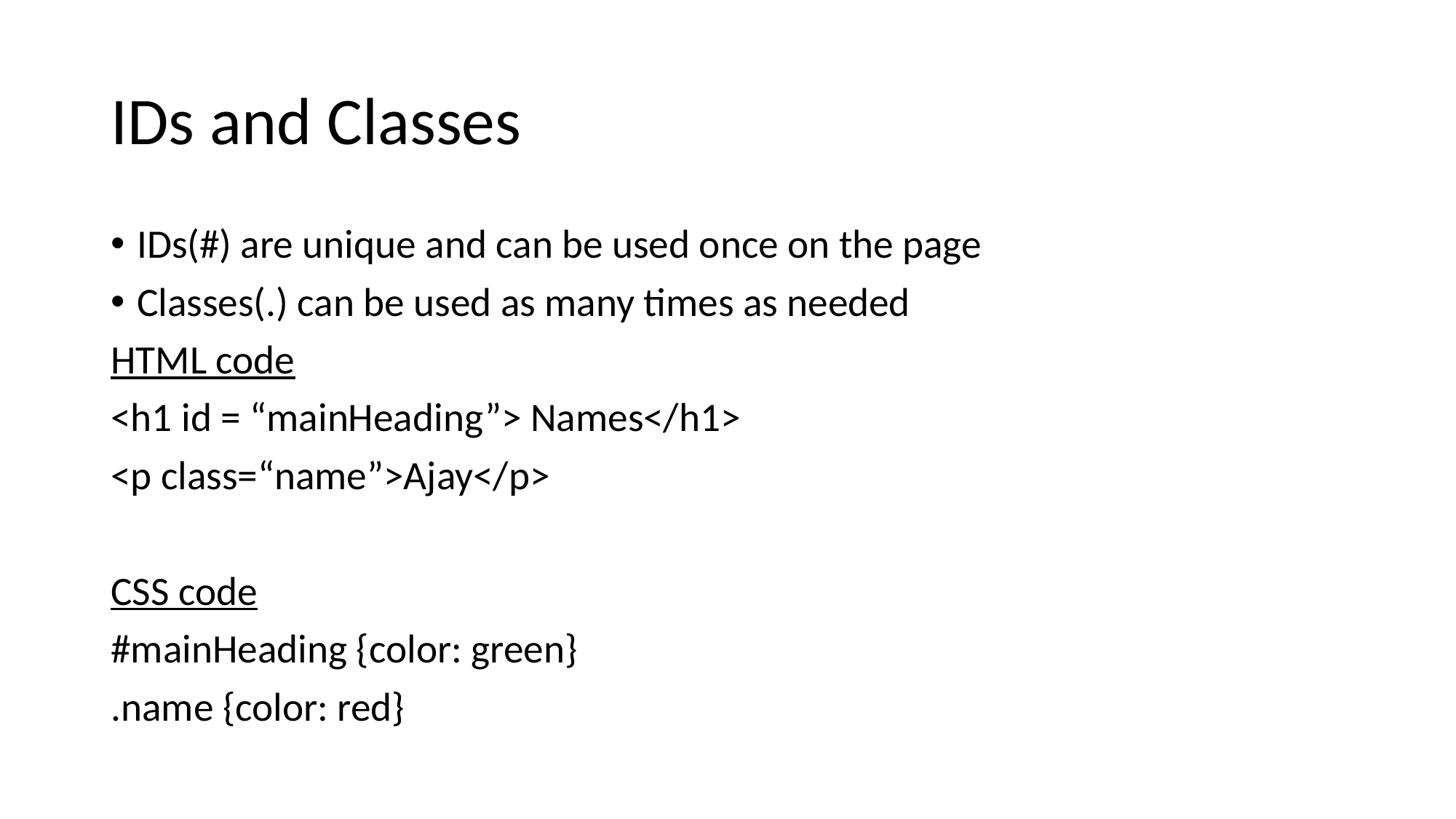

# IDs and Classes
IDs(#) are unique and can be used once on the page
Classes(.) can be used as many times as needed
HTML code
<h1 id = “mainHeading”> Names</h1>
<p class=“name”>Ajay</p>

CSS code
#mainHeading {color: green}
.name {color: red}